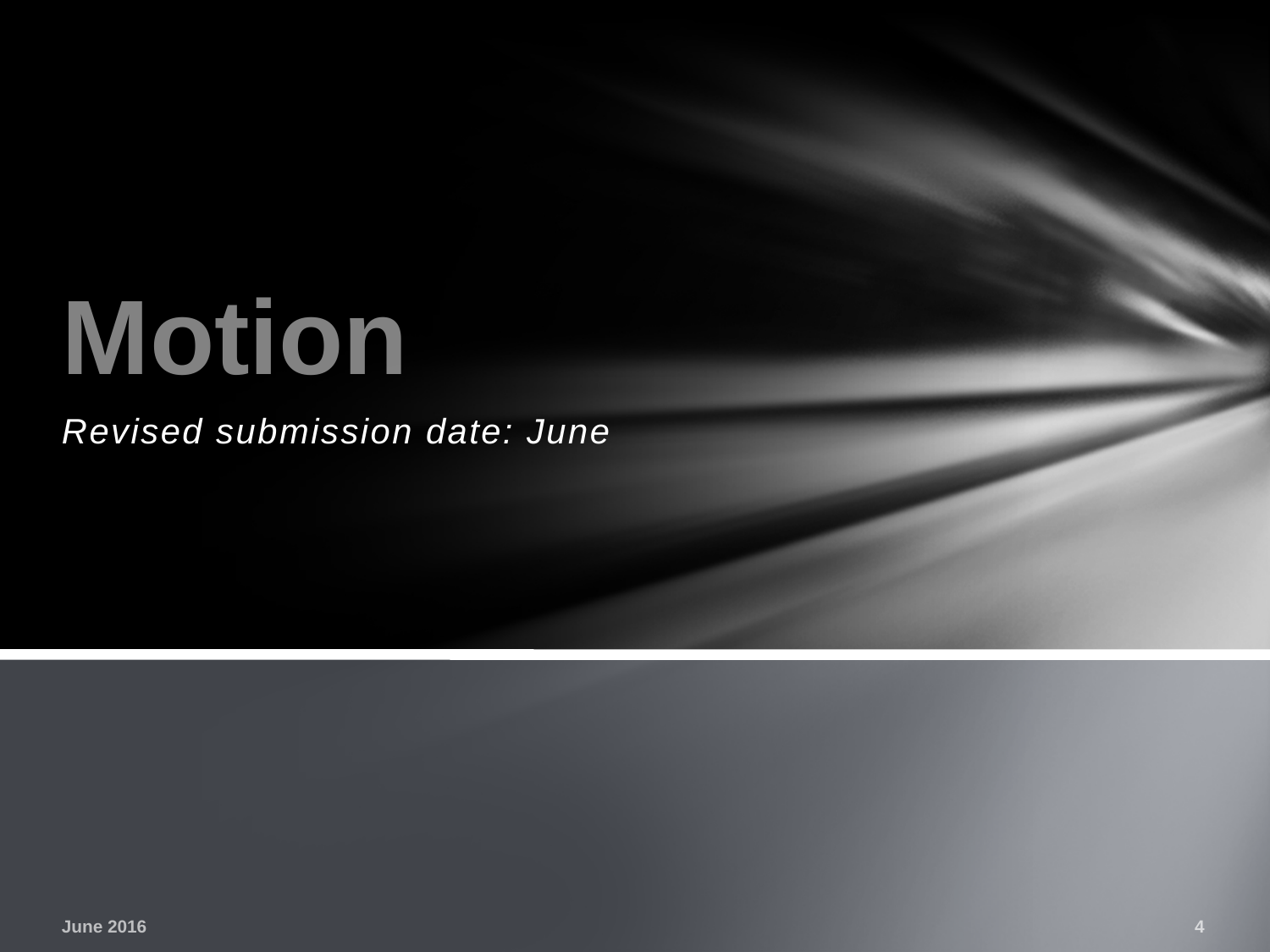

# Motion
Revised submission date: June
June 2016

4